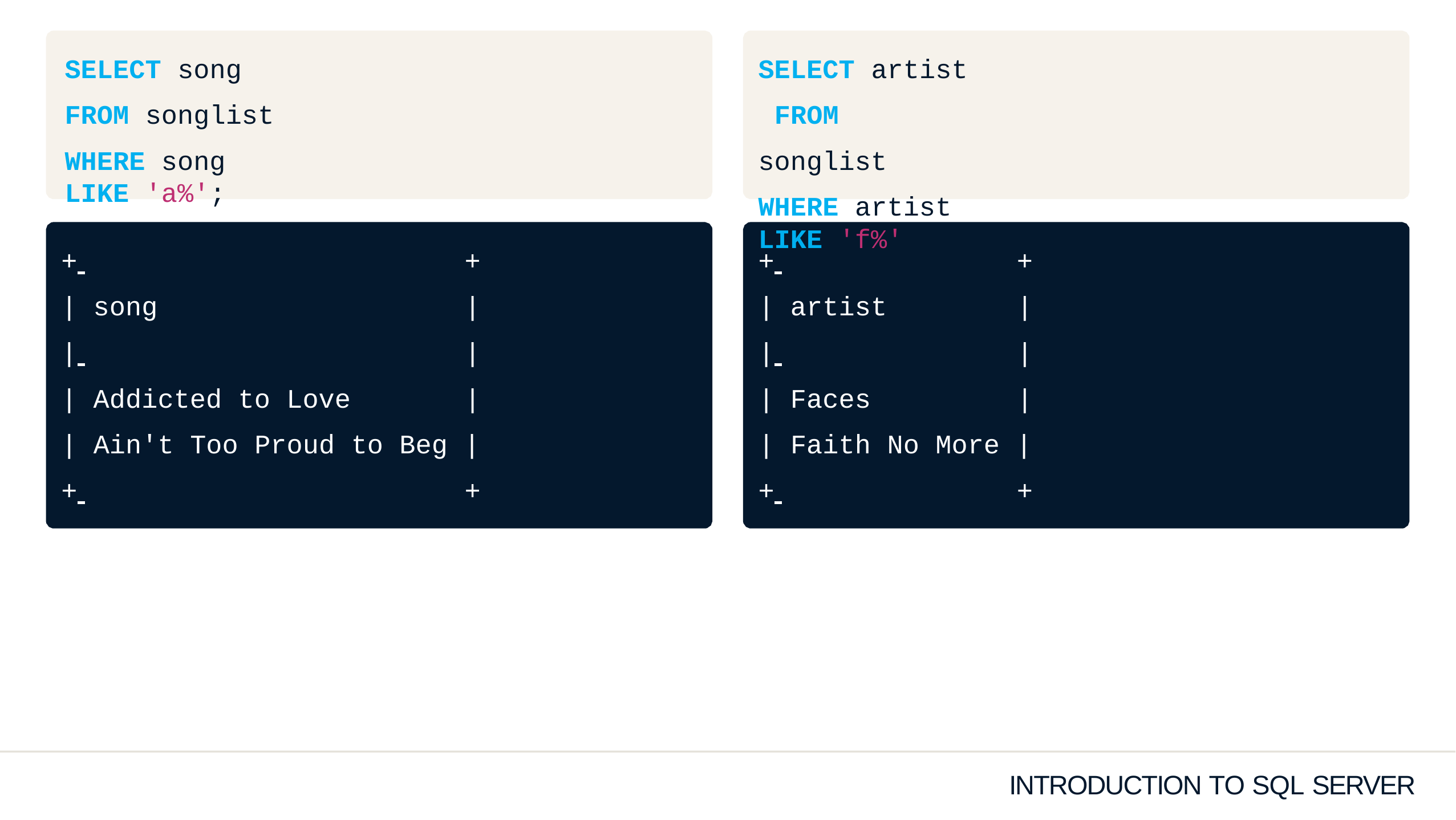

SELECT song  FROM songlist
WHERE song LIKE 'a%';
SELECT artist  FROM songlist
WHERE artist LIKE 'f%';

+ 	+
| song	|
| 	|
+ 	+
| artist	|
| 	|
| Addicted to Love	|
| Ain't Too Proud to Beg |
+ 	+
| Faces	|
| Faith No More |
+ 	+
INTRODUCTION TO SQL SERVER